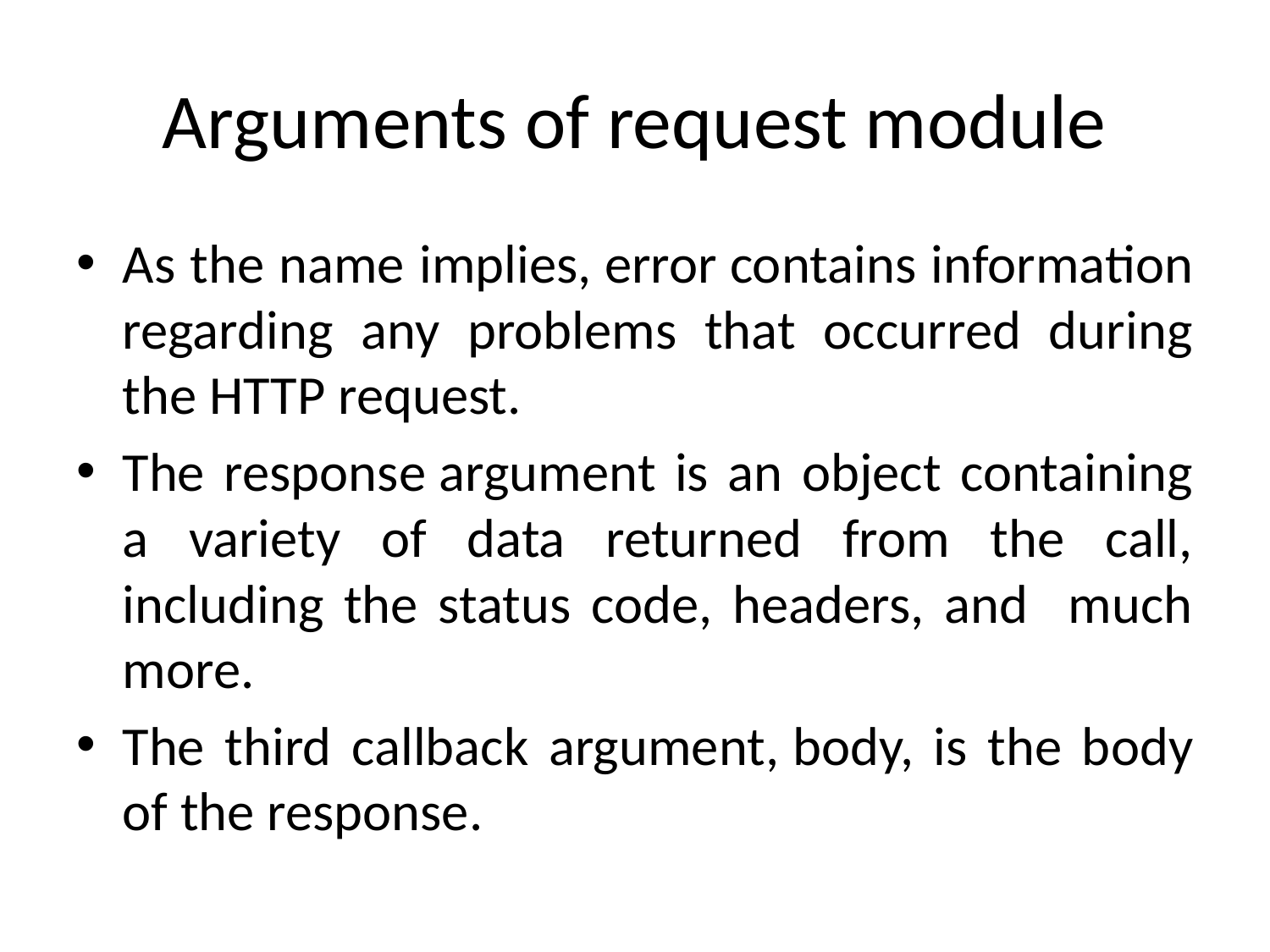

# Arguments of request module
As the name implies, error contains information regarding any problems that occurred during the HTTP request.
The response argument is an object containing a variety of data returned from the call, including the status code, headers, and  much more.
The third callback argument, body, is the body of the response.